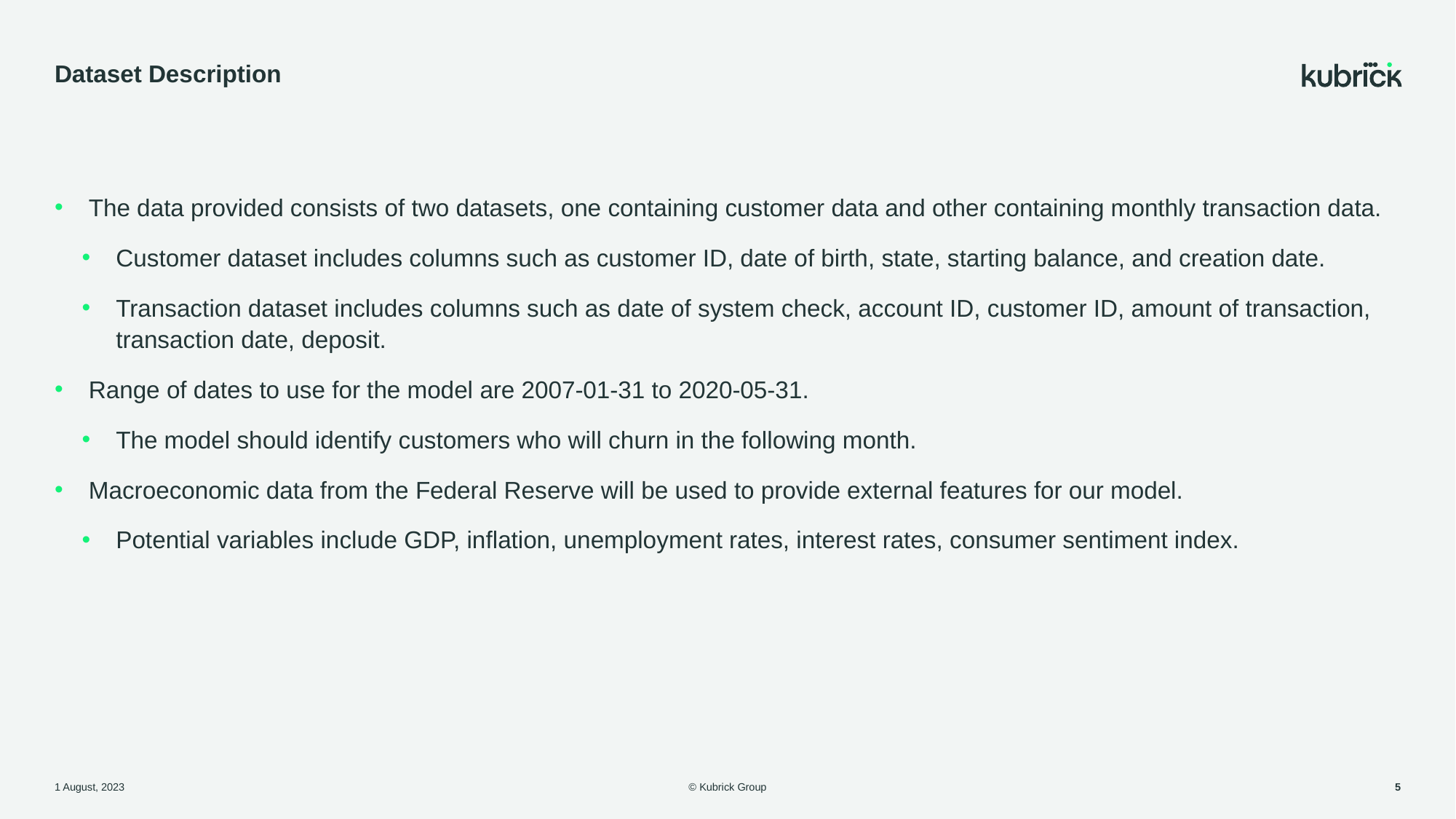

# Dataset Description
The data provided consists of two datasets, one containing customer data and other containing monthly transaction data.
Customer dataset includes columns such as customer ID, date of birth, state, starting balance, and creation date.
Transaction dataset includes columns such as date of system check, account ID, customer ID, amount of transaction, transaction date, deposit.
Range of dates to use for the model are 2007-01-31 to 2020-05-31.
The model should identify customers who will churn in the following month.
Macroeconomic data from the Federal Reserve will be used to provide external features for our model.
Potential variables include GDP, inflation, unemployment rates, interest rates, consumer sentiment index.
© Kubrick Group
1 August, 2023
5